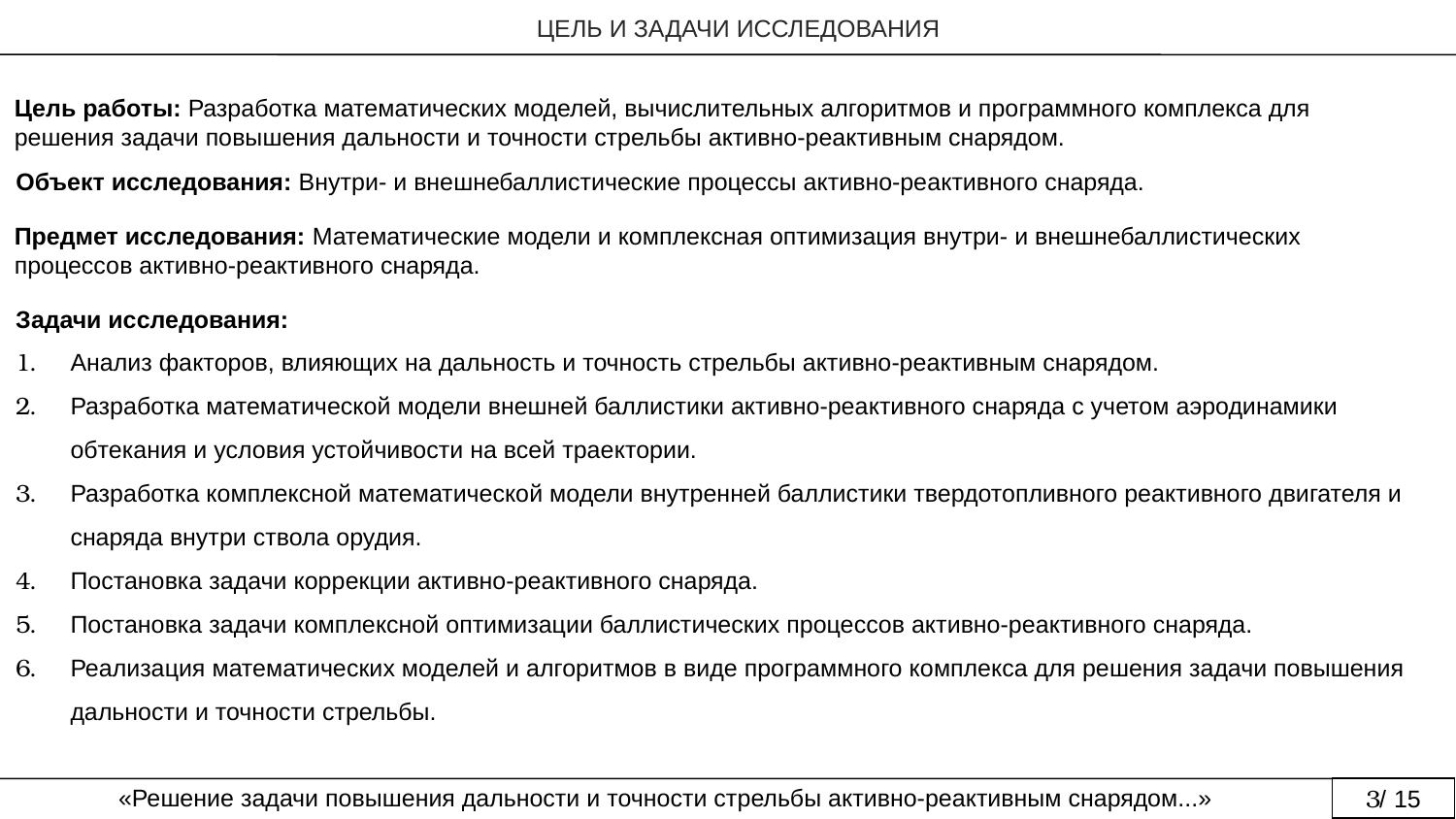

ЦЕЛЬ И ЗАДАЧИ ИССЛЕДОВАНИЯ

Цель работы: Разработка математических моделей, вычислительных алгоритмов и программного комплекса для решения задачи повышения дальности и точности стрельбы активно-реактивным снарядом.
Объект исследования: Внутри- и внешнебаллистические процессы активно-реактивного снаряда.
Предмет исследования: Математические модели и комплексная оптимизация внутри- и внешнебаллистических процессов активно-реактивного снаряда.
Задачи исследования:
Анализ факторов, влияющих на дальность и точность стрельбы активно-реактивным снарядом.
Разработка математической модели внешней баллистики активно-реактивного снаряда с учетом аэродинамики обтекания и условия устойчивости на всей траектории.
Разработка комплексной математической модели внутренней баллистики твердотопливного реактивного двигателя и снаряда внутри ствола орудия.
Постановка задачи коррекции активно-реактивного снаряда.
Постановка задачи комплексной оптимизации баллистических процессов активно-реактивного снаряда.
Реализация математических моделей и алгоритмов в виде программного комплекса для решения задачи повышения дальности и точности стрельбы.
«Решение задачи повышения дальности и точности стрельбы активно-реактивным снарядом...»
3/15